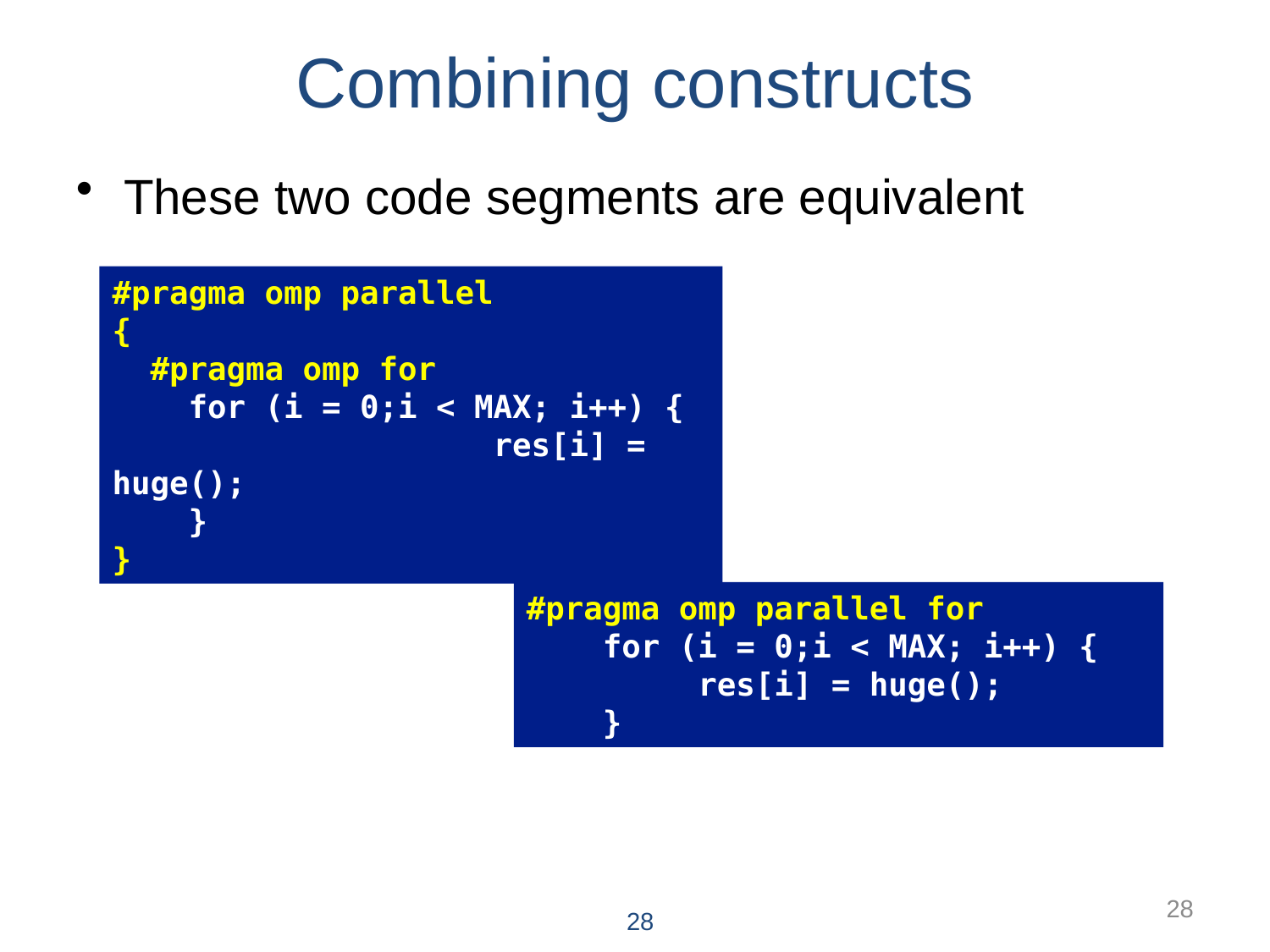

Combining constructs
These two code segments are equivalent
#pragma omp parallel
{
  #pragma omp for
    for (i = 0;i < MAX; i++) {                 	res[i] = huge();
    }
}

#pragma omp parallel for
    for (i = 0;i < MAX; i++) {
         res[i] = huge();
    }
28
28